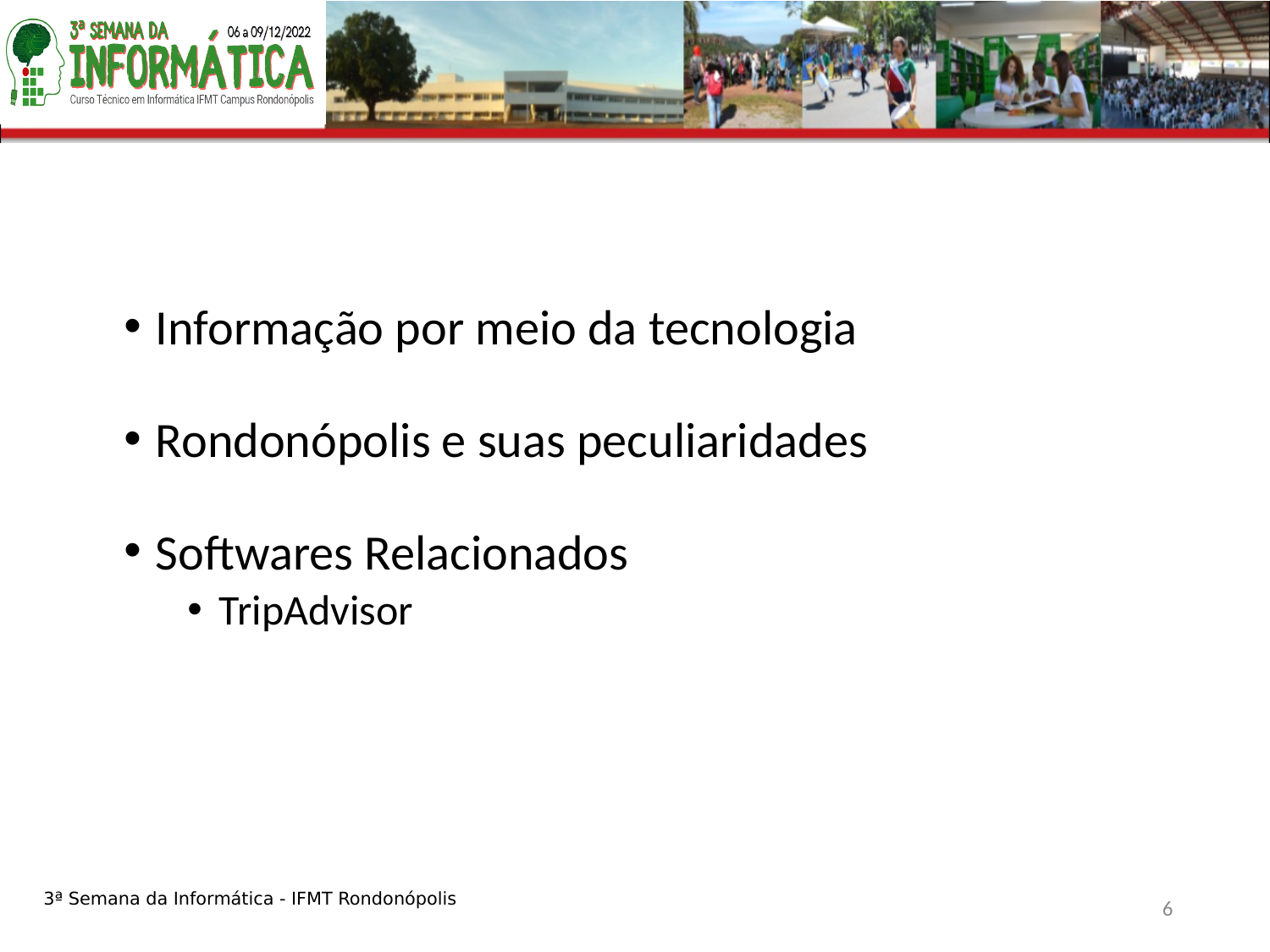

Informação por meio da tecnologia
Rondonópolis e suas peculiaridades
Softwares Relacionados
TripAdvisor
3ª Semana da Informática - IFMT Rondonópolis
6